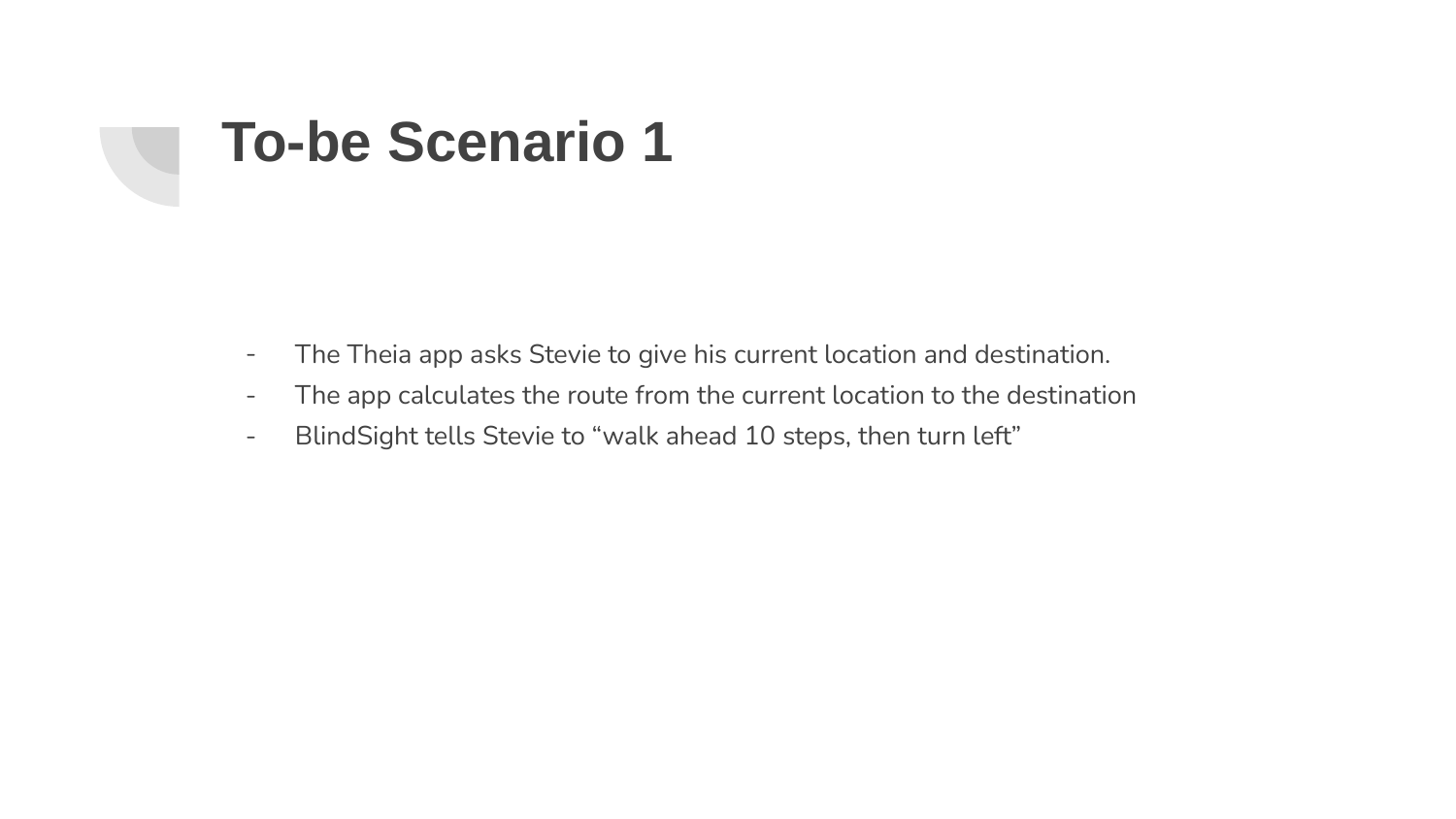

# To-be Scenario 1
The Theia app asks Stevie to give his current location and destination.
The app calculates the route from the current location to the destination
BlindSight tells Stevie to “walk ahead 10 steps, then turn left”